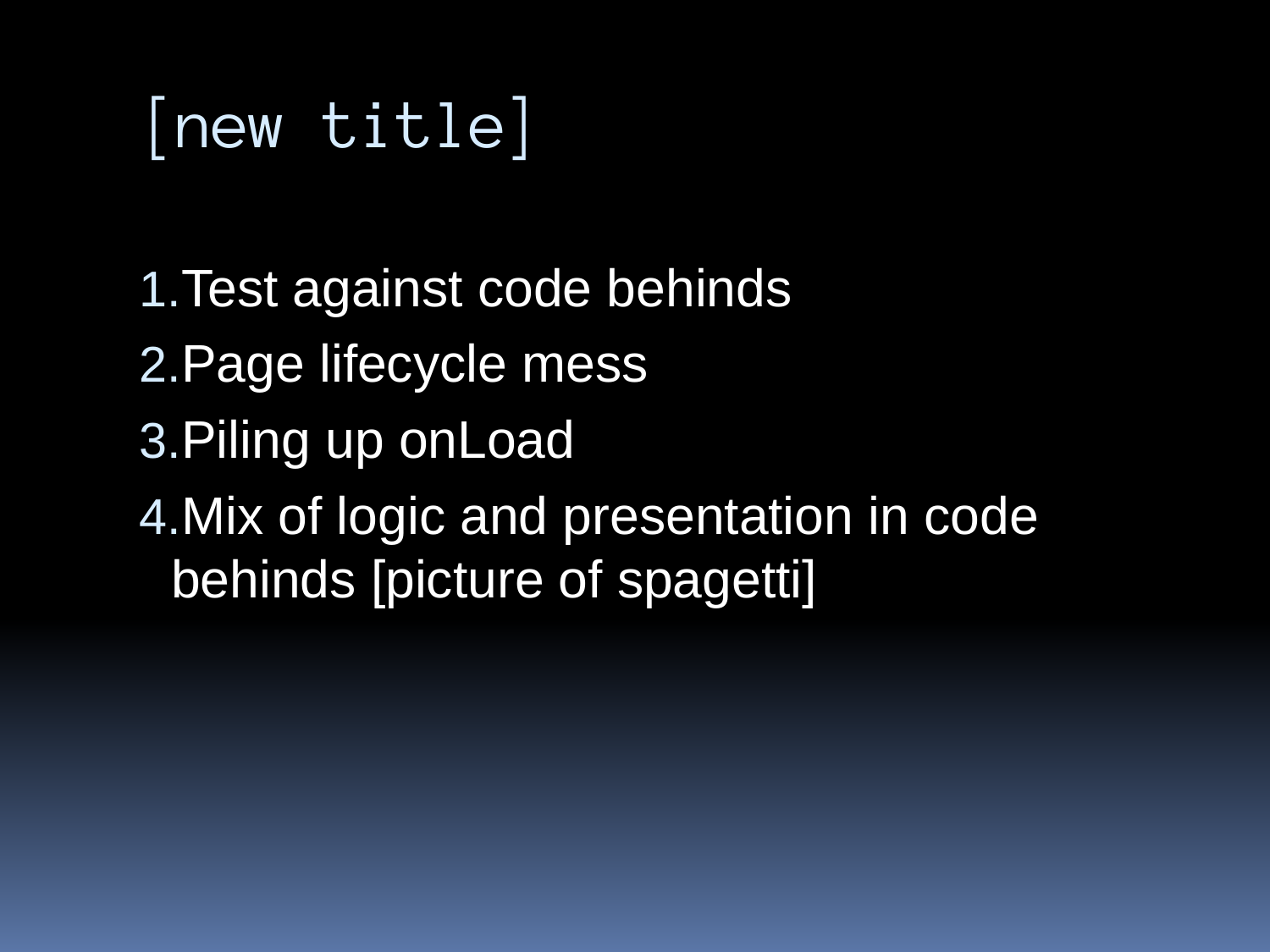

# [new title]
Test against code behinds
Page lifecycle mess
Piling up onLoad
Mix of logic and presentation in code behinds [picture of spagetti]